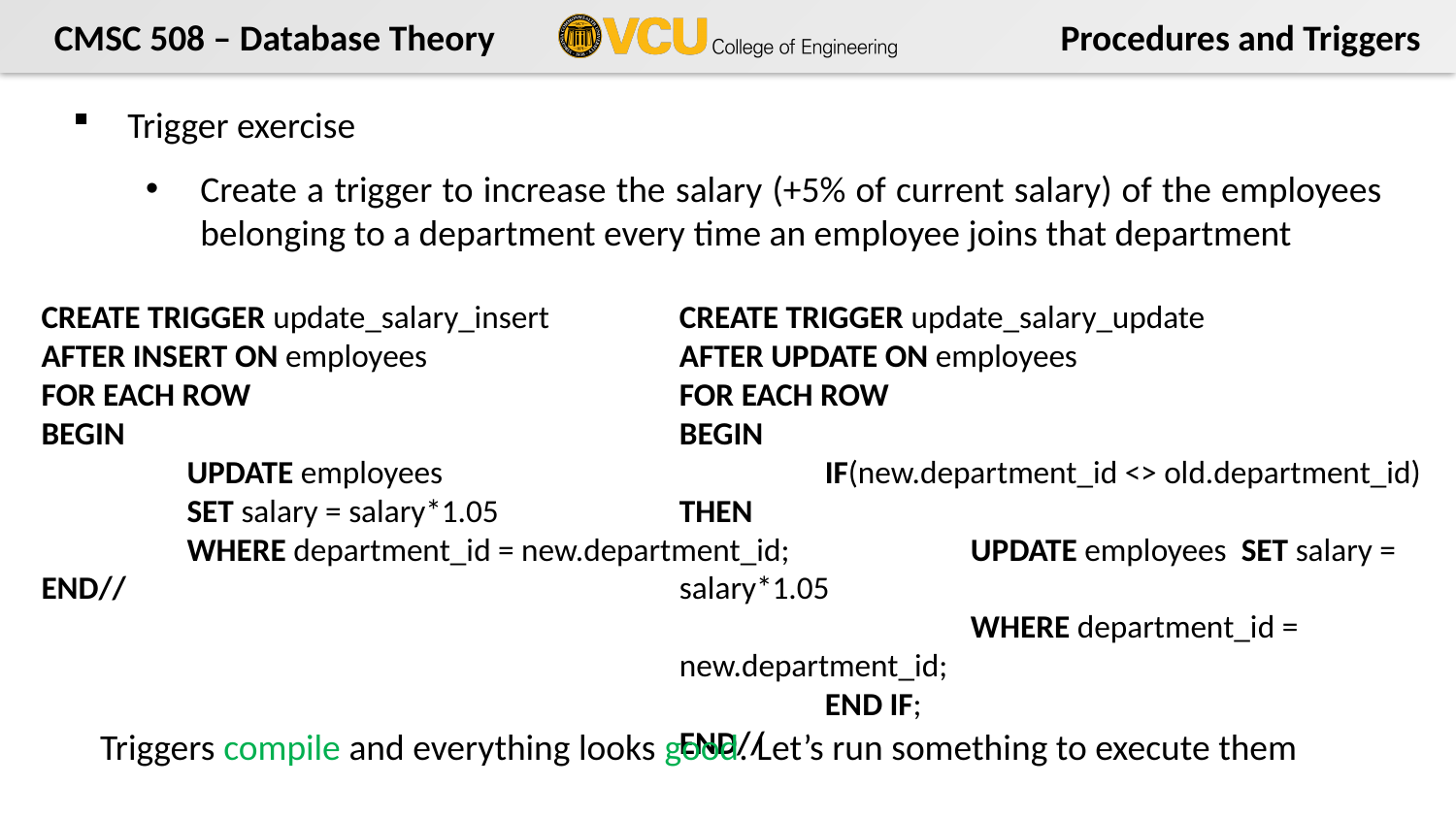

Trigger exercise
Create a trigger to increase the salary (+5% of current salary) of the employees belonging to a department every time an employee joins that department
CREATE TRIGGER update_salary_insert
AFTER INSERT ON employees
FOR EACH ROW
BEGIN
	UPDATE employees
	SET salary = salary*1.05
	WHERE department_id = new.department_id;
END//
CREATE TRIGGER update_salary_update
AFTER UPDATE ON employees
FOR EACH ROW
BEGIN
	IF(new.department_id <> old.department_id) THEN
		UPDATE employees  SET salary = salary*1.05
		WHERE department_id = new.department_id;
	END IF;
END//
Triggers compile and everything looks good. Let’s run something to execute them